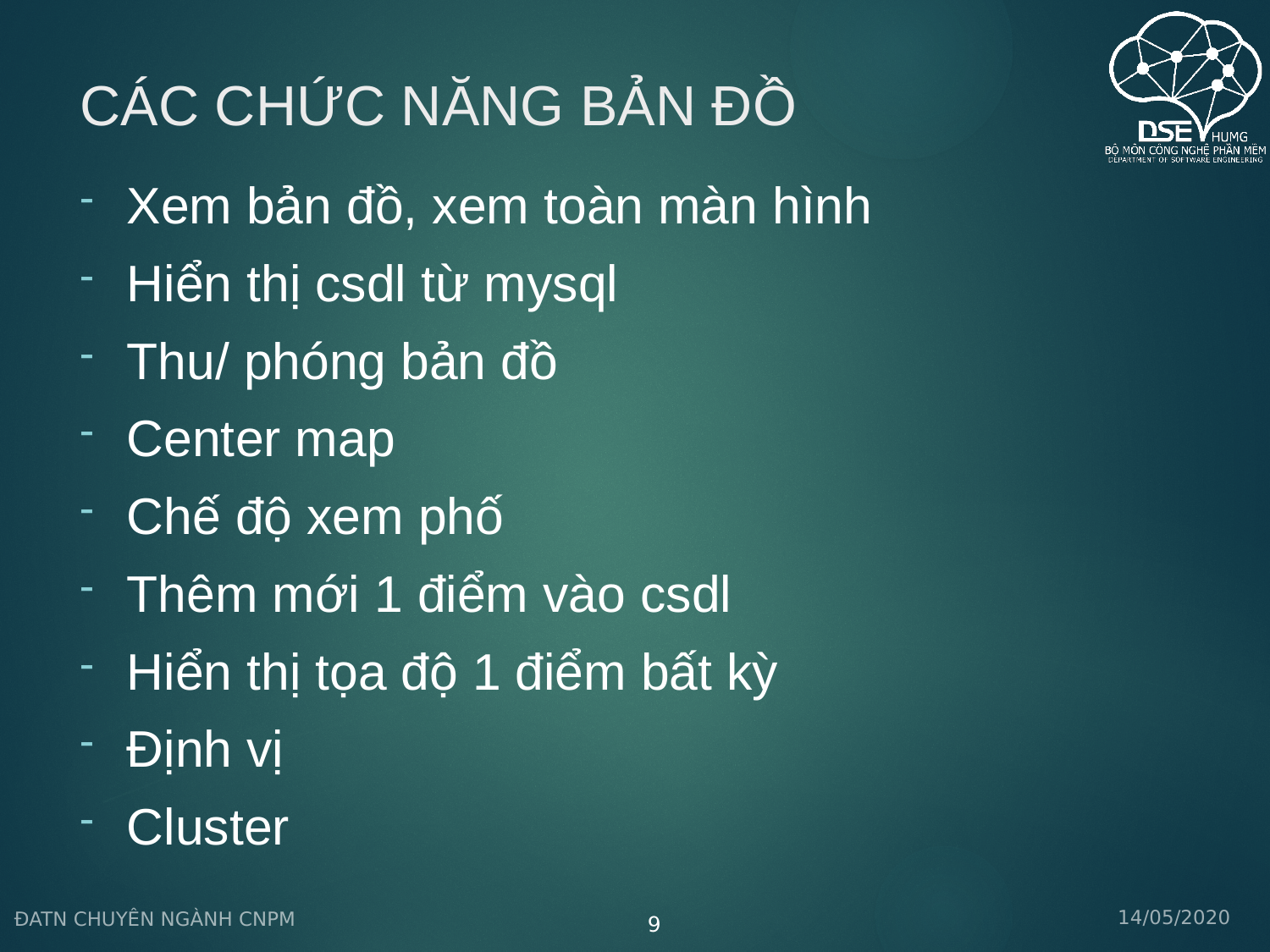

# Các chức năng bản đồ
Xem bản đồ, xem toàn màn hình
Hiển thị csdl từ mysql
Thu/ phóng bản đồ
Center map
Chế độ xem phố
Thêm mới 1 điểm vào csdl
Hiển thị tọa độ 1 điểm bất kỳ
Định vị
Cluster
14/05/2020
ĐATN CHUYÊN NGÀNH CNPM
9